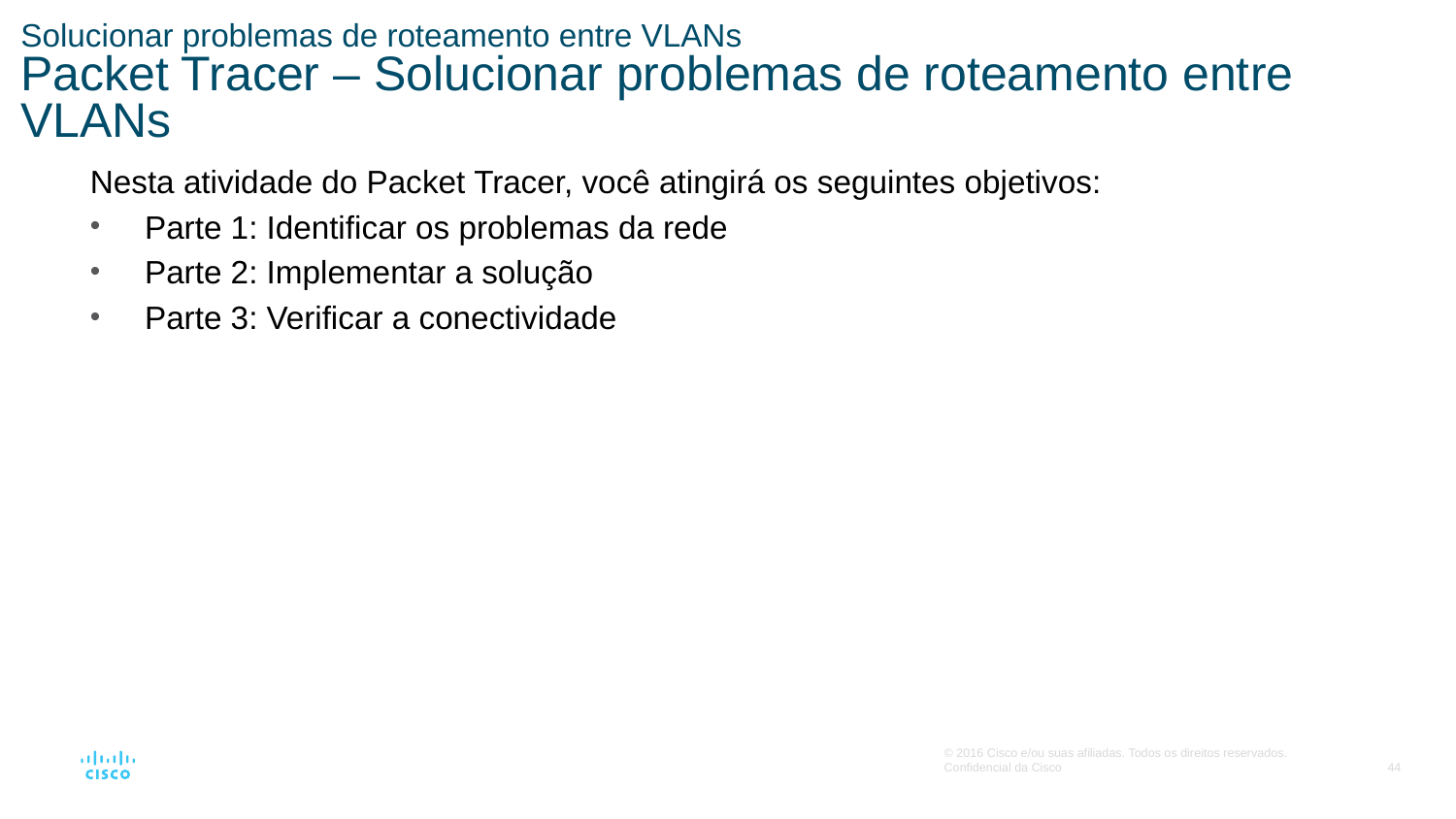

# Solucionar problemas de roteamento entre VLANs Packet Tracer – Solucionar problemas de roteamento entre VLANs
Nesta atividade do Packet Tracer, você atingirá os seguintes objetivos:
Parte 1: Identificar os problemas da rede
Parte 2: Implementar a solução
Parte 3: Verificar a conectividade